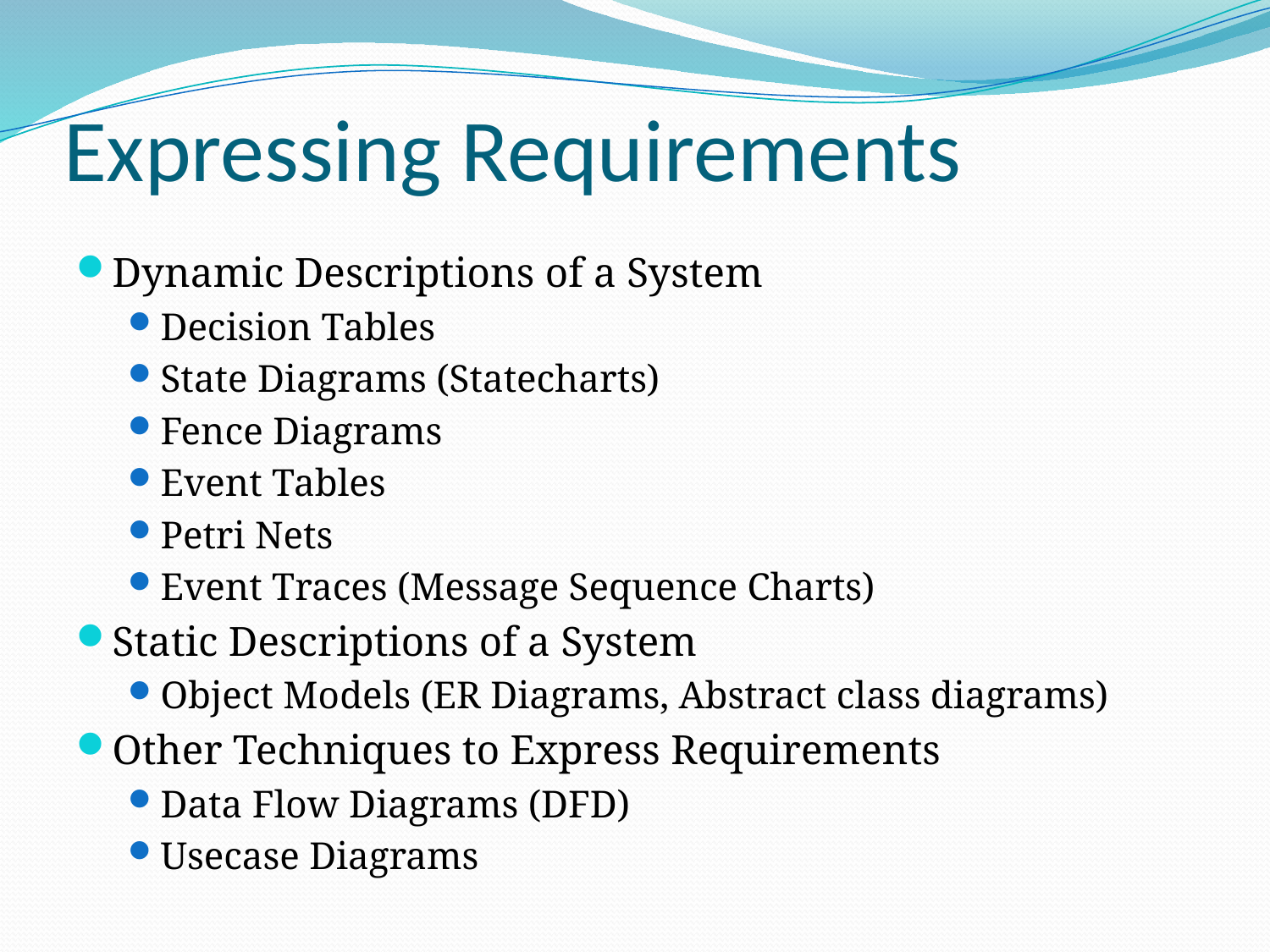

Expressing Requirements
Dynamic Descriptions of a System
Decision Tables
State Diagrams (Statecharts)
Fence Diagrams
Event Tables
Petri Nets
Event Traces (Message Sequence Charts)
Static Descriptions of a System
Object Models (ER Diagrams, Abstract class diagrams)
Other Techniques to Express Requirements
Data Flow Diagrams (DFD)
Usecase Diagrams